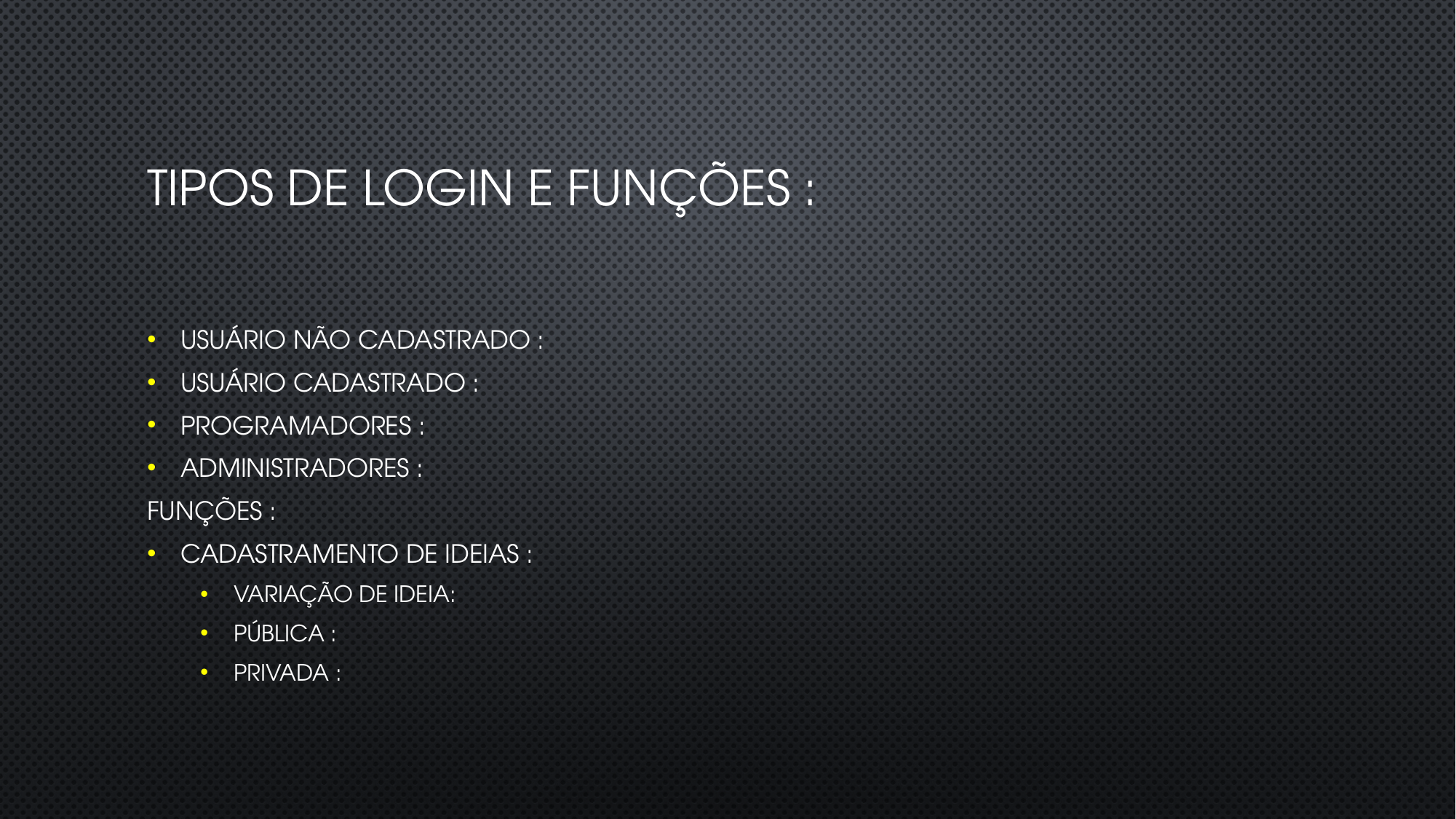

# Tipos de login e funções :
Usuário não cadastrado :
Usuário cadastrado :
Programadores :
Administradores :
Funções :
Cadastramento de ideias :
Variação de ideia:
Pública :
Privada :